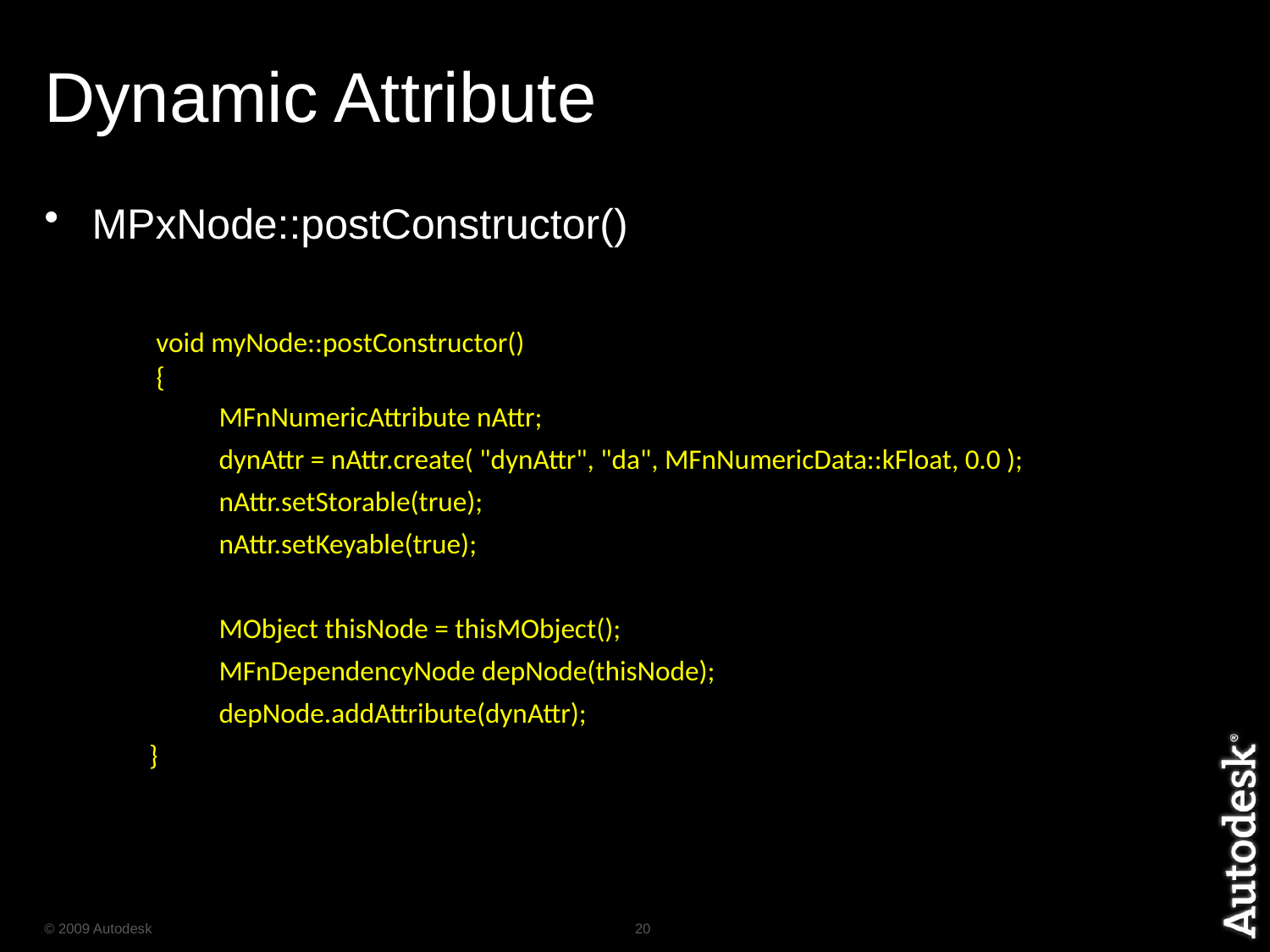

# Dynamic Attribute
MPxNode::postConstructor()

void myNode::postConstructor()
{
		MFnNumericAttribute nAttr;
		dynAttr = nAttr.create( "dynAttr", "da", MFnNumericData::kFloat, 0.0 );
		nAttr.setStorable(true);
		nAttr.setKeyable(true);

		MObject thisNode = thisMObject();
		MFnDependencyNode depNode(thisNode);
		depNode.addAttribute(dynAttr);
	         }